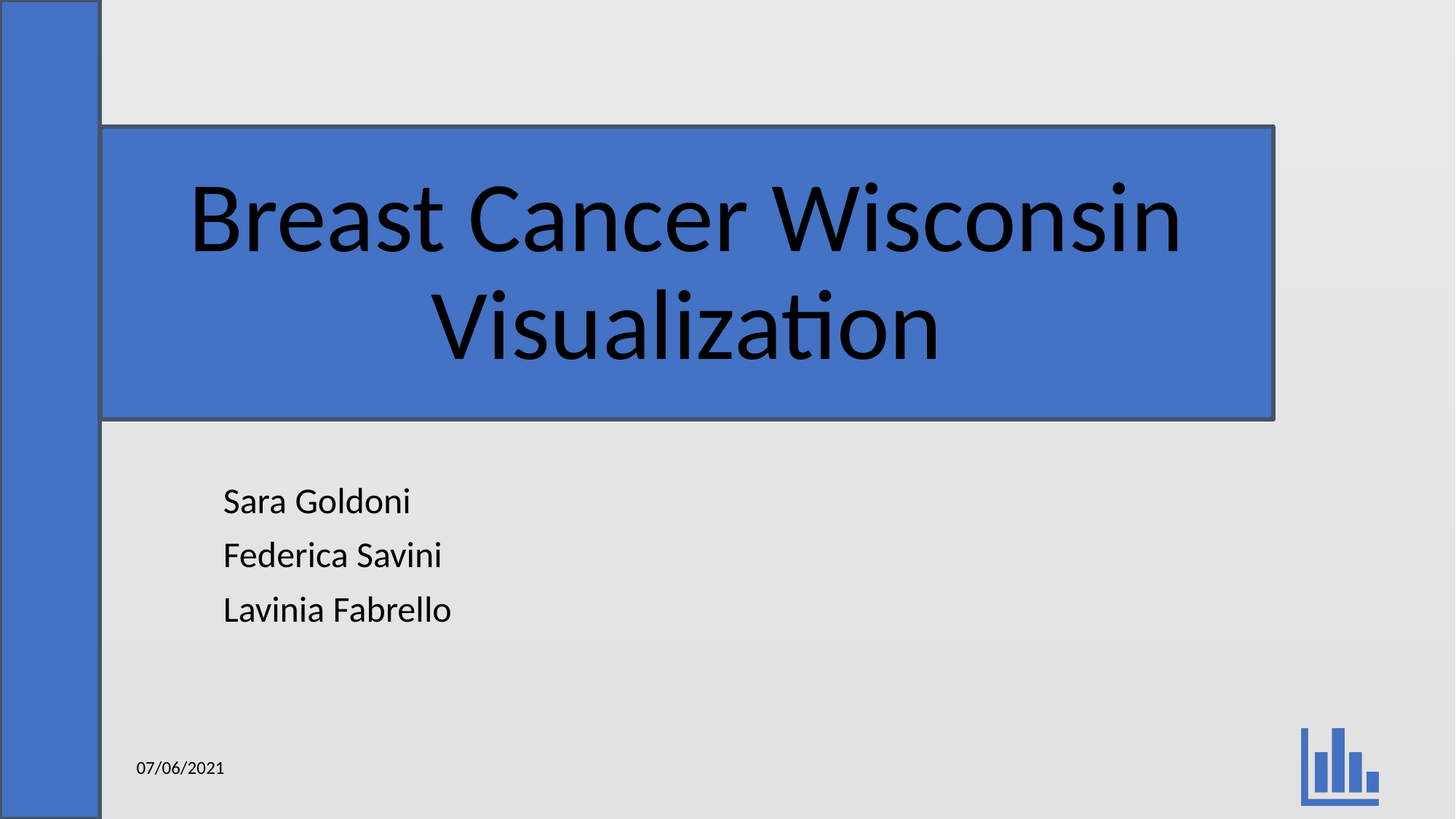

# Breast Cancer Wisconsin Visualization
Sara Goldoni
Federica Savini
Lavinia Fabrello